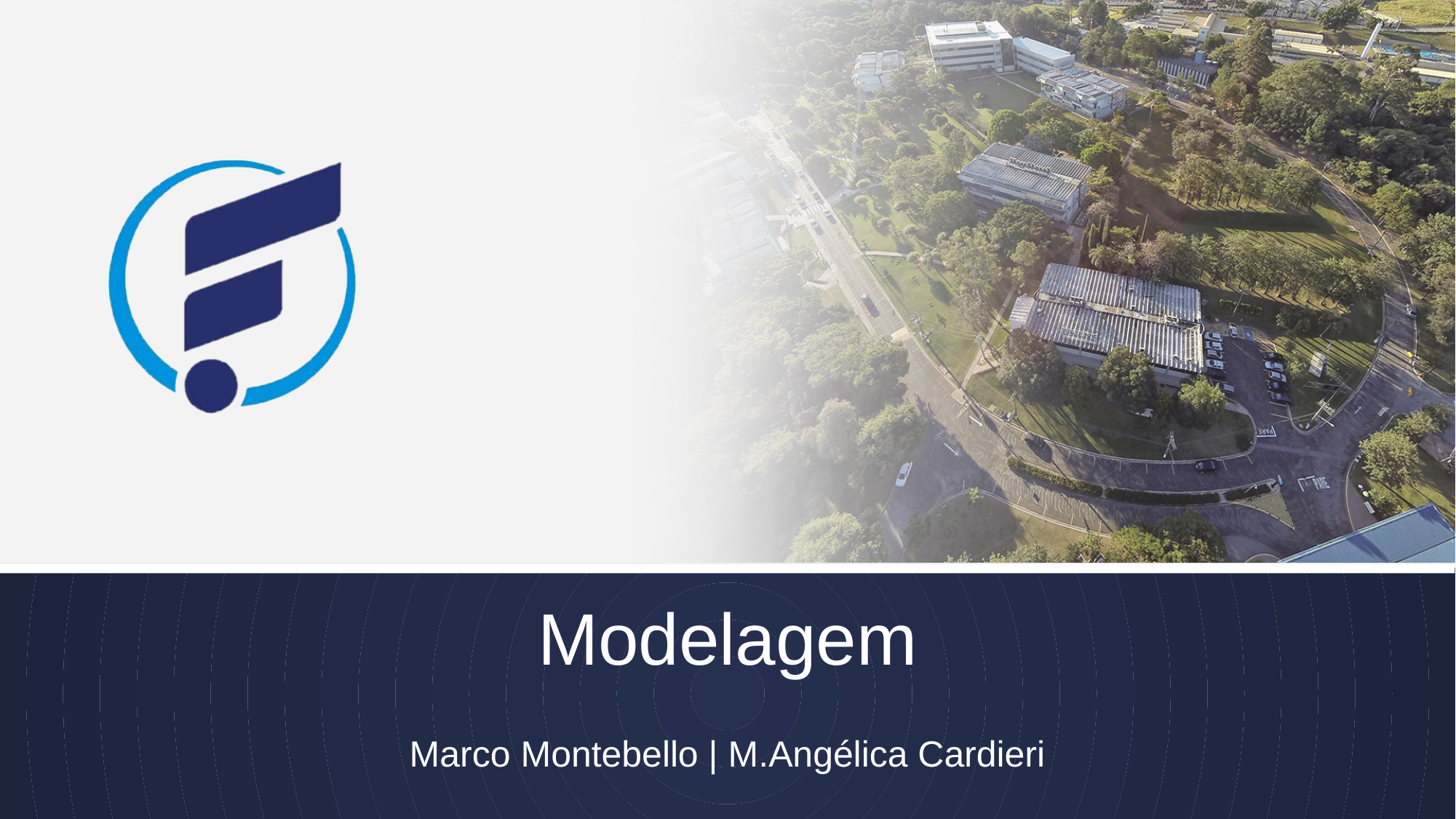

# Modelagem
Marco Montebello | M.Angélica Cardieri